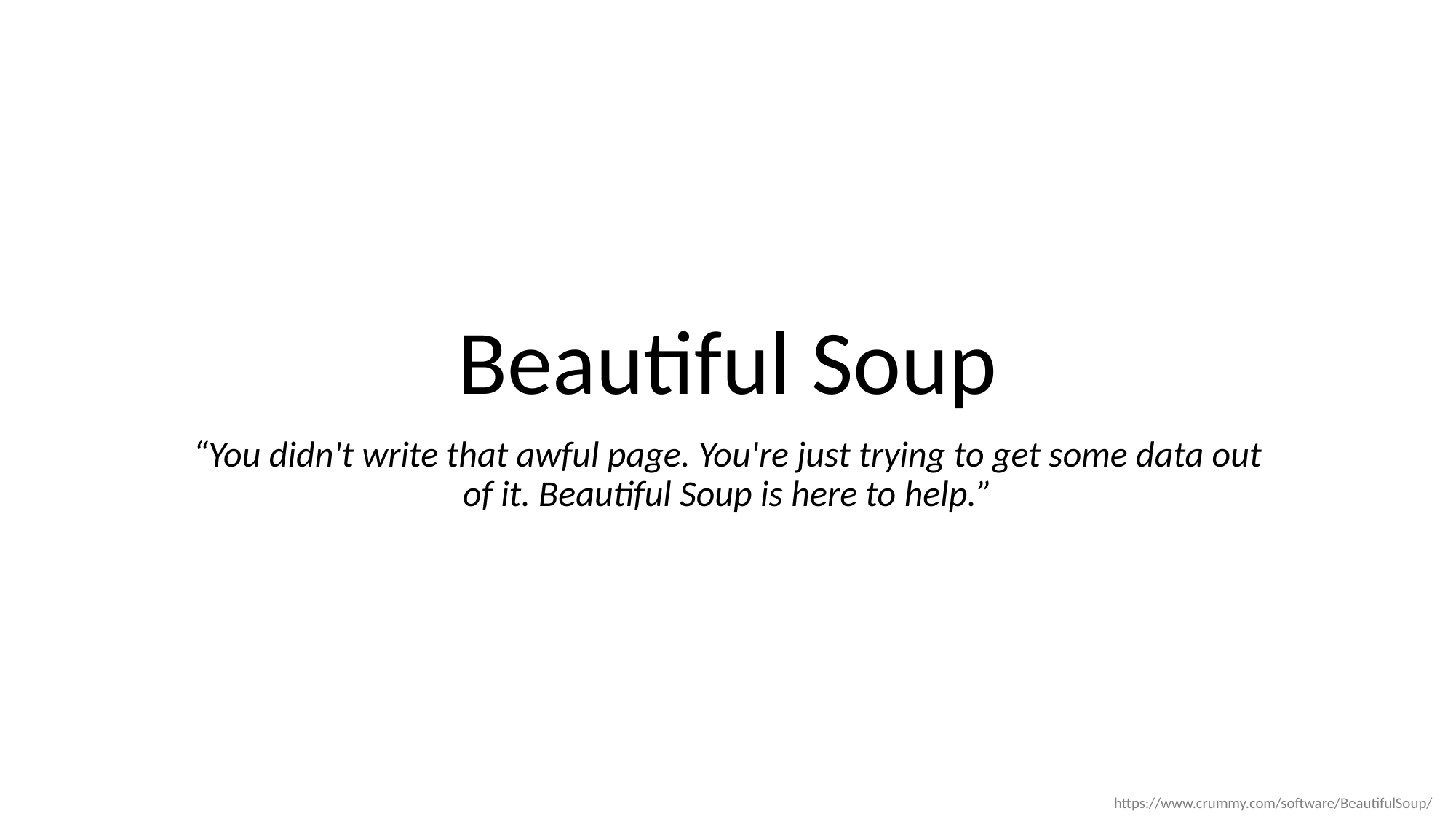

# Beautiful Soup
“You didn't write that awful page. You're just trying to get some data out of it. Beautiful Soup is here to help.”
https://www.crummy.com/software/BeautifulSoup/